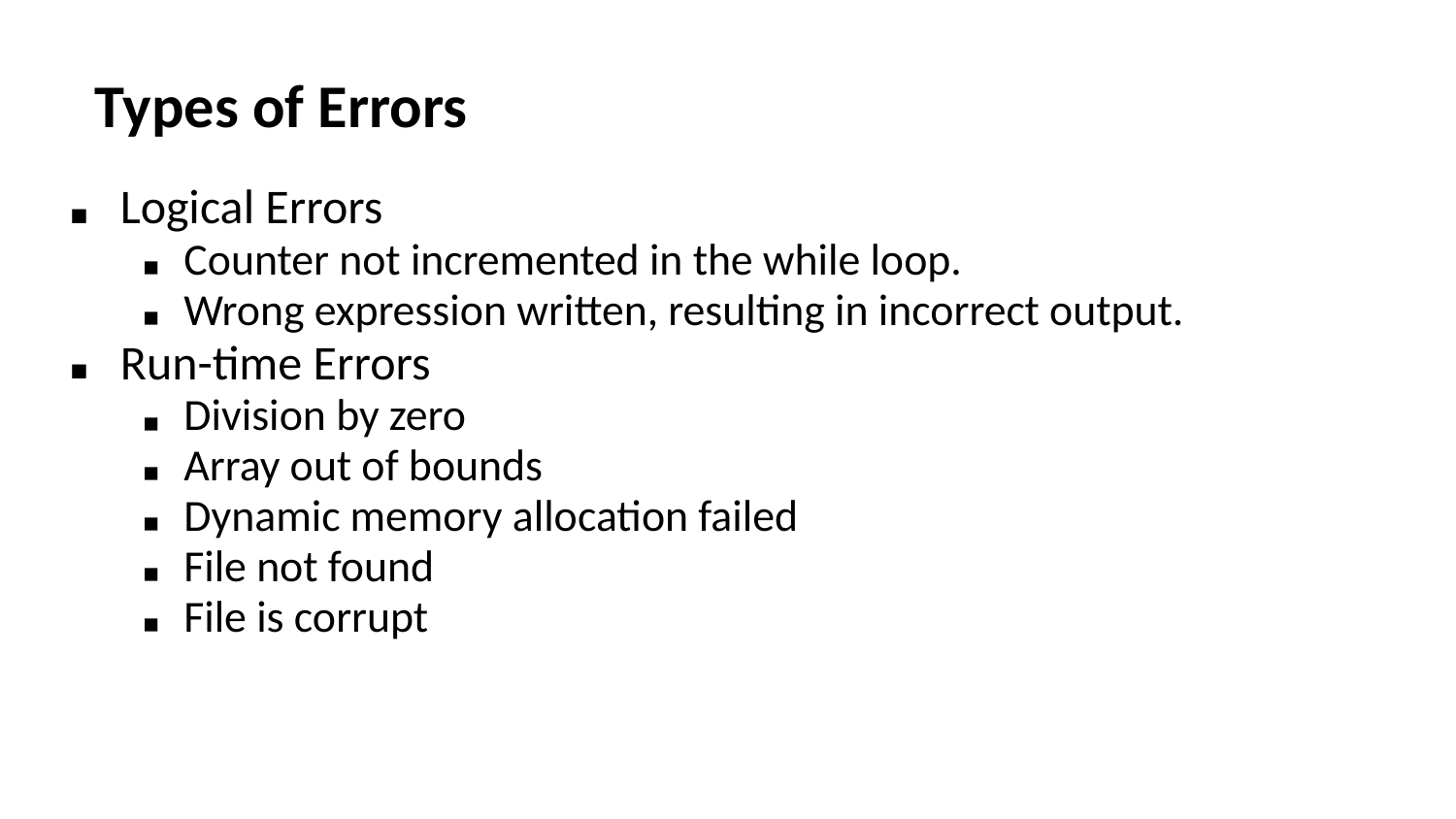

Types of Errors
Logical Errors
Counter not incremented in the while loop.
Wrong expression written, resulting in incorrect output.
Run-time Errors
Division by zero
Array out of bounds
Dynamic memory allocation failed
File not found
File is corrupt